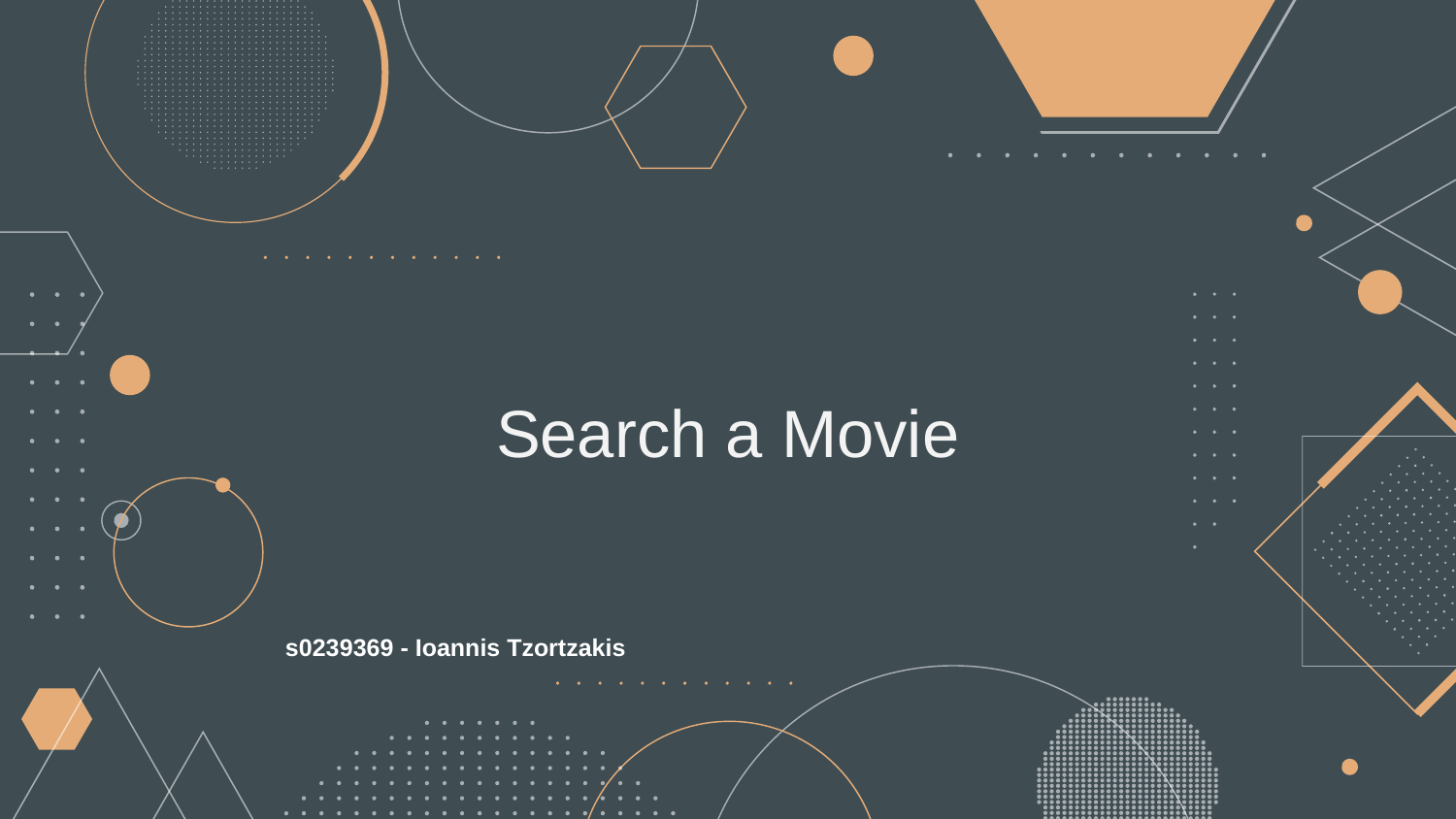

# Search a Movie

s0239369 - Ioannis Tzortzakis